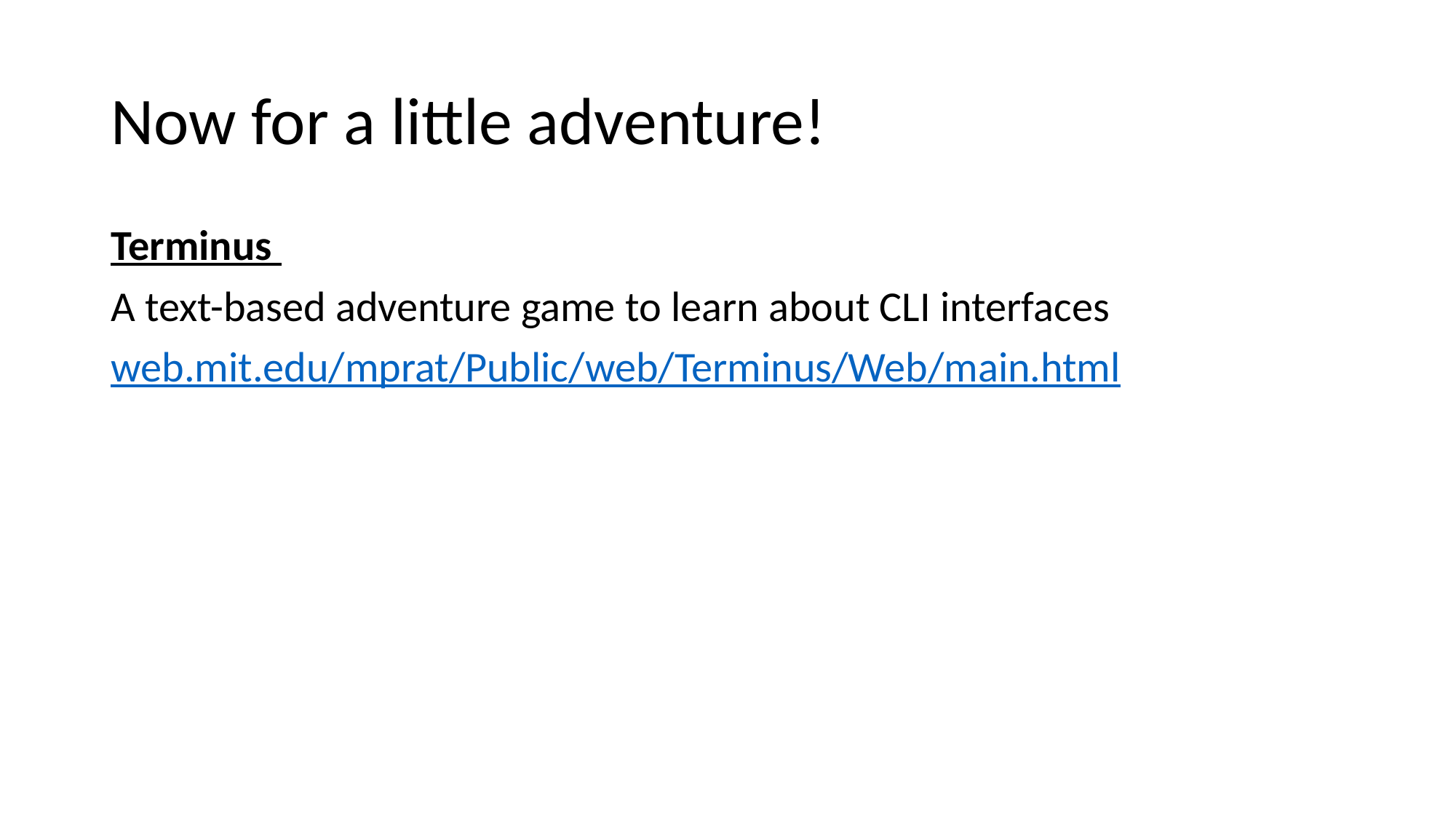

# Now for a little adventure!
Terminus
A text-based adventure game to learn about CLI interfaces
web.mit.edu/mprat/Public/web/Terminus/Web/main.html